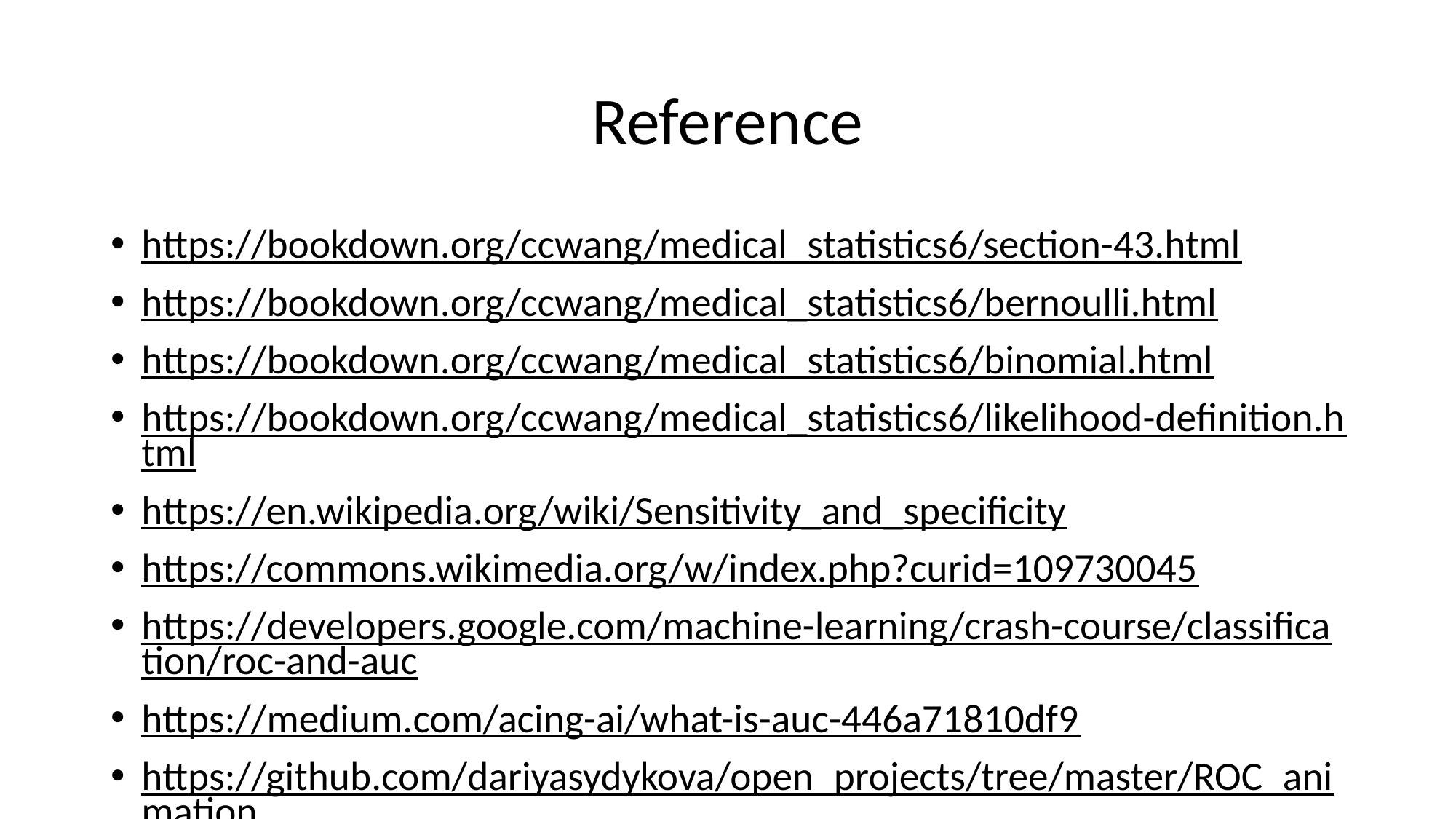

# Reference
https://bookdown.org/ccwang/medical_statistics6/section-43.html
https://bookdown.org/ccwang/medical_statistics6/bernoulli.html
https://bookdown.org/ccwang/medical_statistics6/binomial.html
https://bookdown.org/ccwang/medical_statistics6/likelihood-definition.html
https://en.wikipedia.org/wiki/Sensitivity_and_specificity
https://commons.wikimedia.org/w/index.php?curid=109730045
https://developers.google.com/machine-learning/crash-course/classification/roc-and-auc
https://medium.com/acing-ai/what-is-auc-446a71810df9
https://github.com/dariyasydykova/open_projects/tree/master/ROC_animation